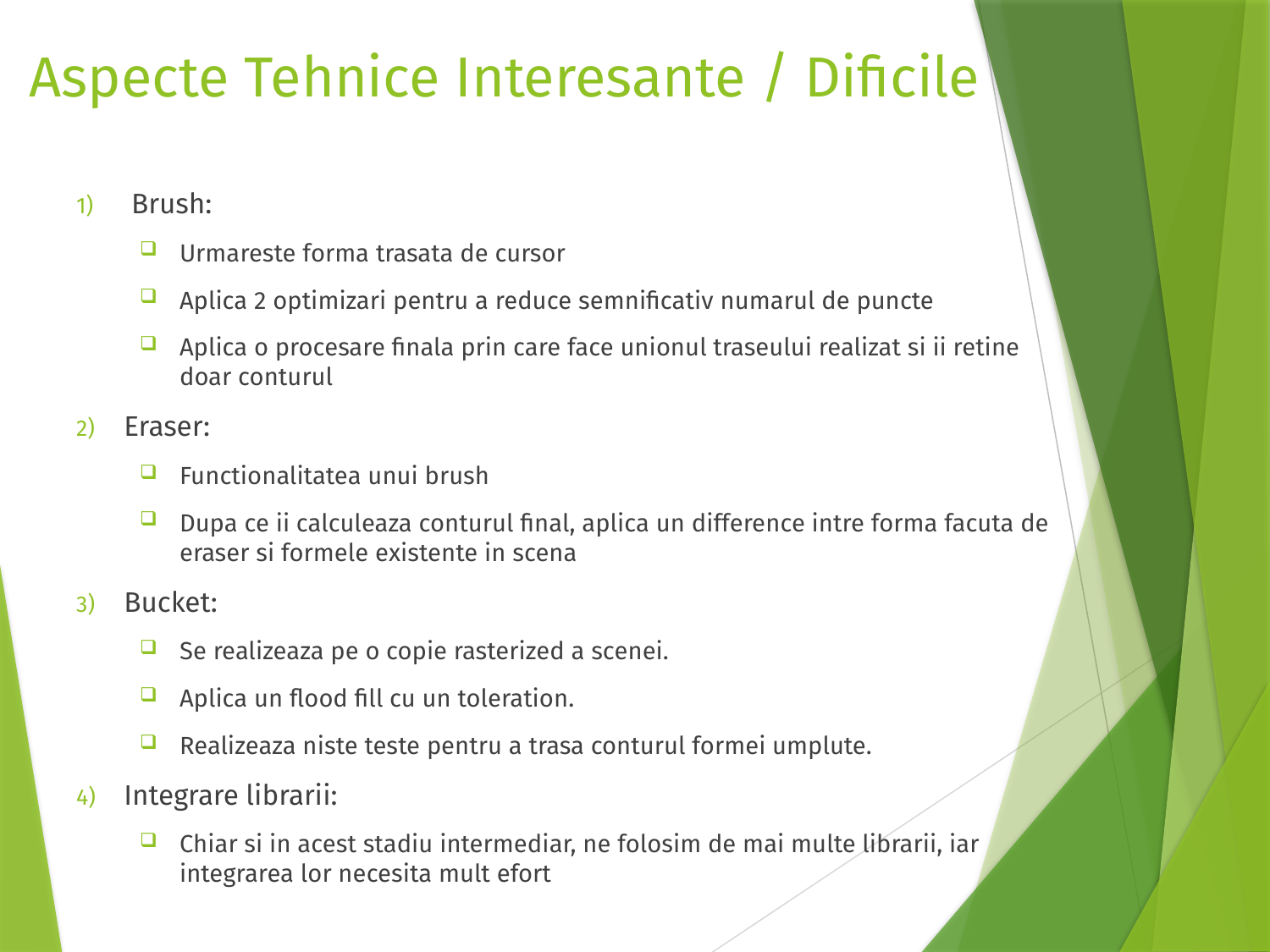

# Aspecte Tehnice Interesante / Dificile
 Brush:
Urmareste forma trasata de cursor
Aplica 2 optimizari pentru a reduce semnificativ numarul de puncte
Aplica o procesare finala prin care face unionul traseului realizat si ii retine doar conturul
Eraser:
Functionalitatea unui brush
Dupa ce ii calculeaza conturul final, aplica un difference intre forma facuta de eraser si formele existente in scena
Bucket:
Se realizeaza pe o copie rasterized a scenei.
Aplica un flood fill cu un toleration.
Realizeaza niste teste pentru a trasa conturul formei umplute.
Integrare librarii:
Chiar si in acest stadiu intermediar, ne folosim de mai multe librarii, iar integrarea lor necesita mult efort